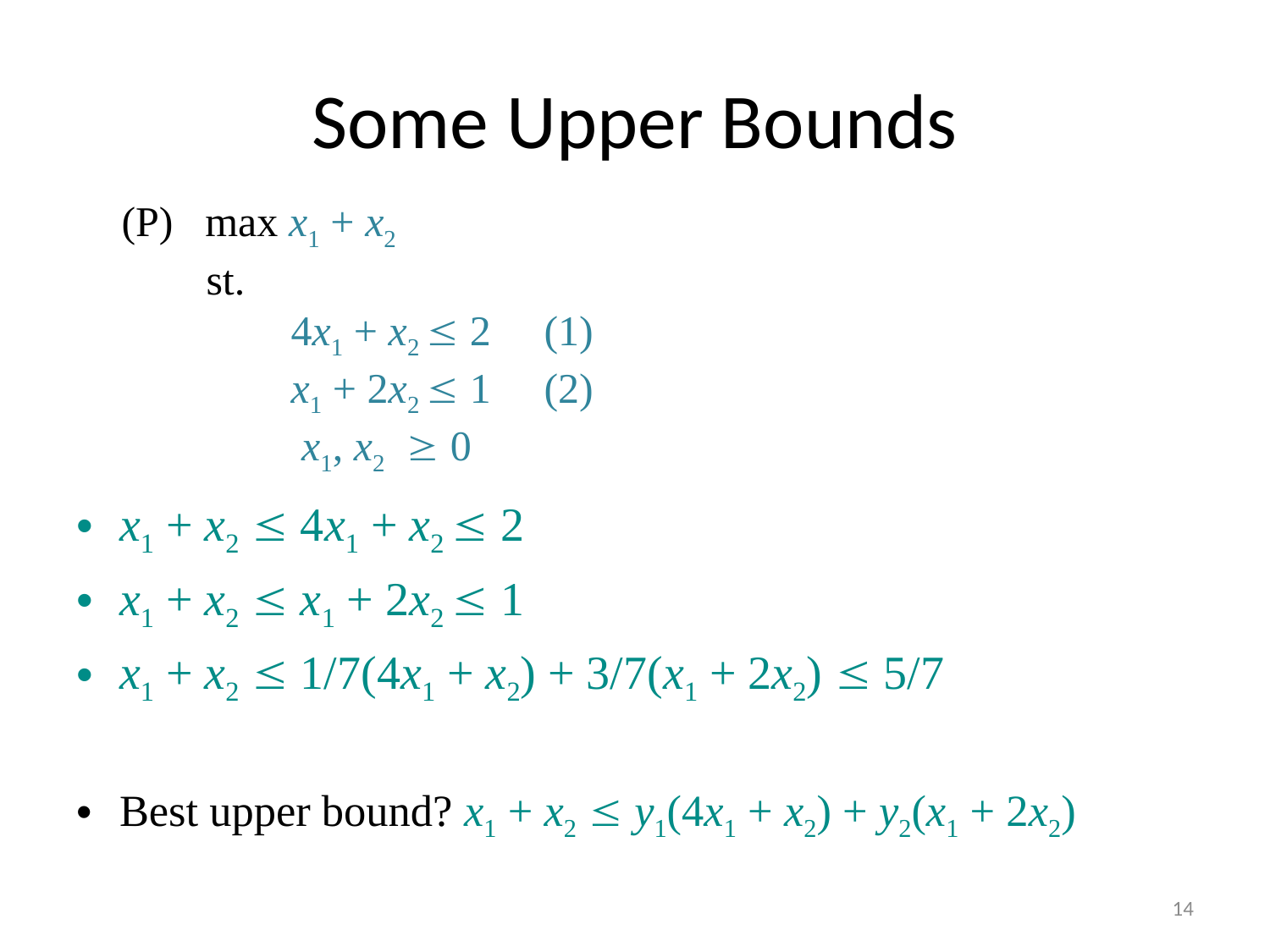

# Some Upper Bounds
(P)   max x1 + x2
        st.
                4x1 + x2 ≤ 2     (1)
                x1 + 2x2 ≤ 1     (2)
                 x1, x2  ≥ 0

x1 + x2 ≤ 4x1 + x2 ≤ 2
x1 + x2 ≤ x1 + 2x2 ≤ 1
x1 + x2 ≤ 1/7(4x1 + x2) + 3/7(x1 + 2x2) ≤ 5/7

Best upper bound? x1 + x2 ≤ y1(4x1 + x2) + y2(x1 + 2x2)
14